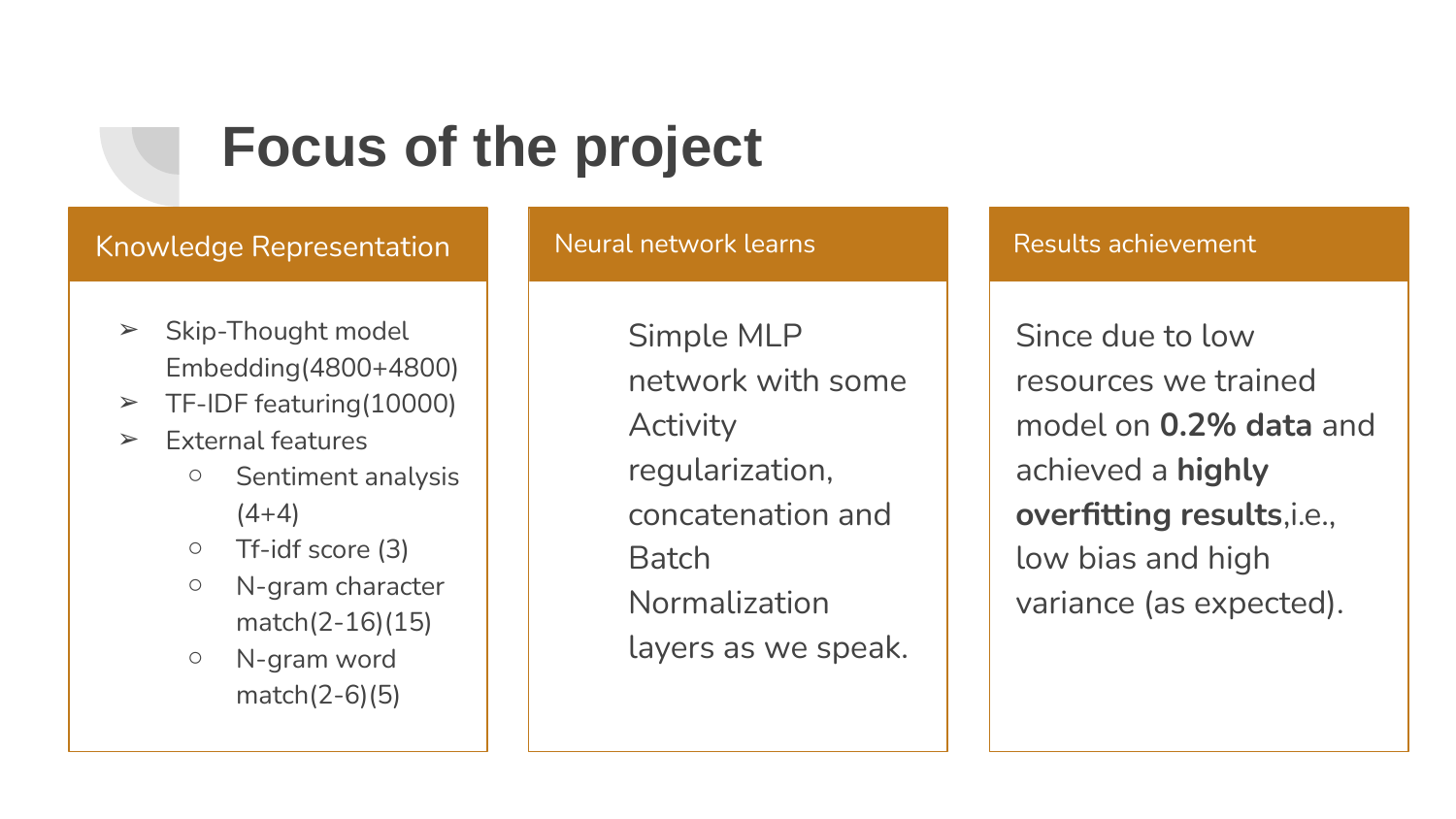

# Focus of the project

Knowledge Representation

Neural network learns

Results achievement
Skip-Thought model Embedding(4800+4800)
TF-IDF featuring(10000)
External features
Sentiment analysis (4+4)
Tf-idf score (3)
N-gram character match(2-16)(15)
N-gram word match(2-6)(5)
Simple MLP network with some Activity regularization, concatenation and Batch Normalization layers as we speak.
Since due to low resources we trained model on 0.2% data and achieved a highly overfitting results,i.e., low bias and high variance (as expected).